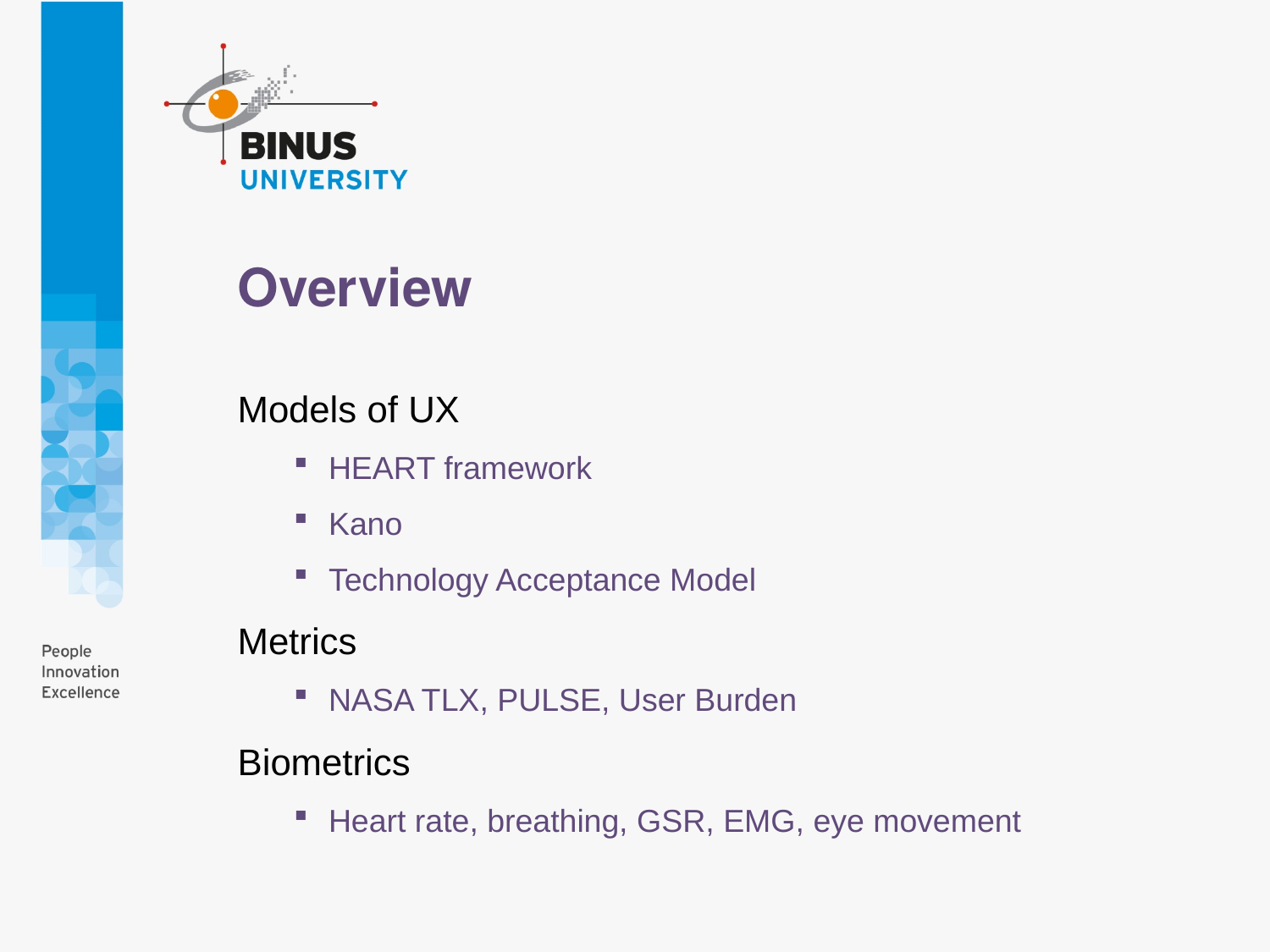

# Overview
Models of UX
HEART framework
Kano
Technology Acceptance Model
Metrics
NASA TLX, PULSE, User Burden
Biometrics
Heart rate, breathing, GSR, EMG, eye movement